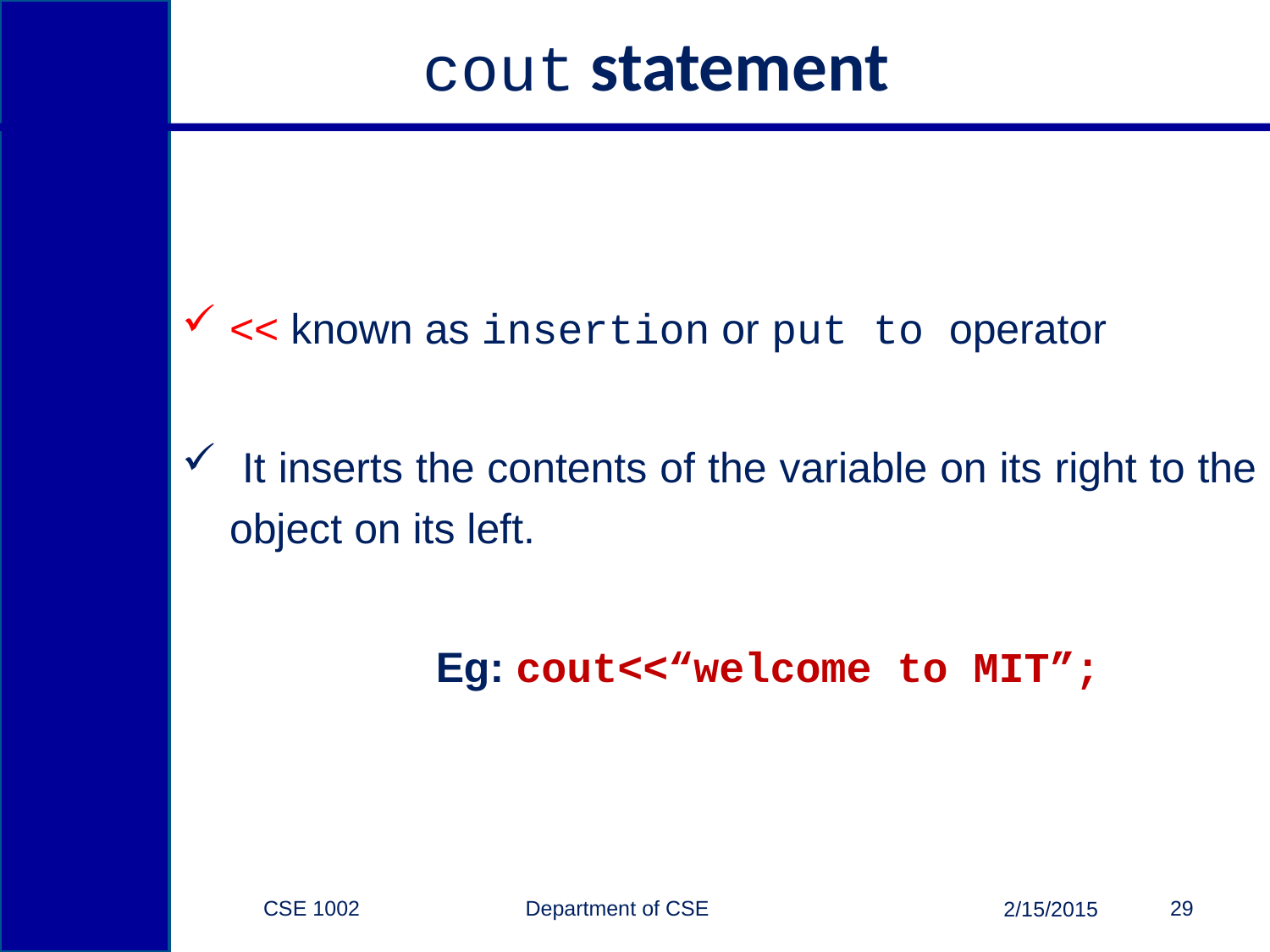

# cout statement
<< known as insertion or put to operator

 It inserts the contents of the variable on its right to the object on its left.

		Eg: cout<<“welcome to MIT”;
CSE 1002                            Department of CSE
29
2/15/2015